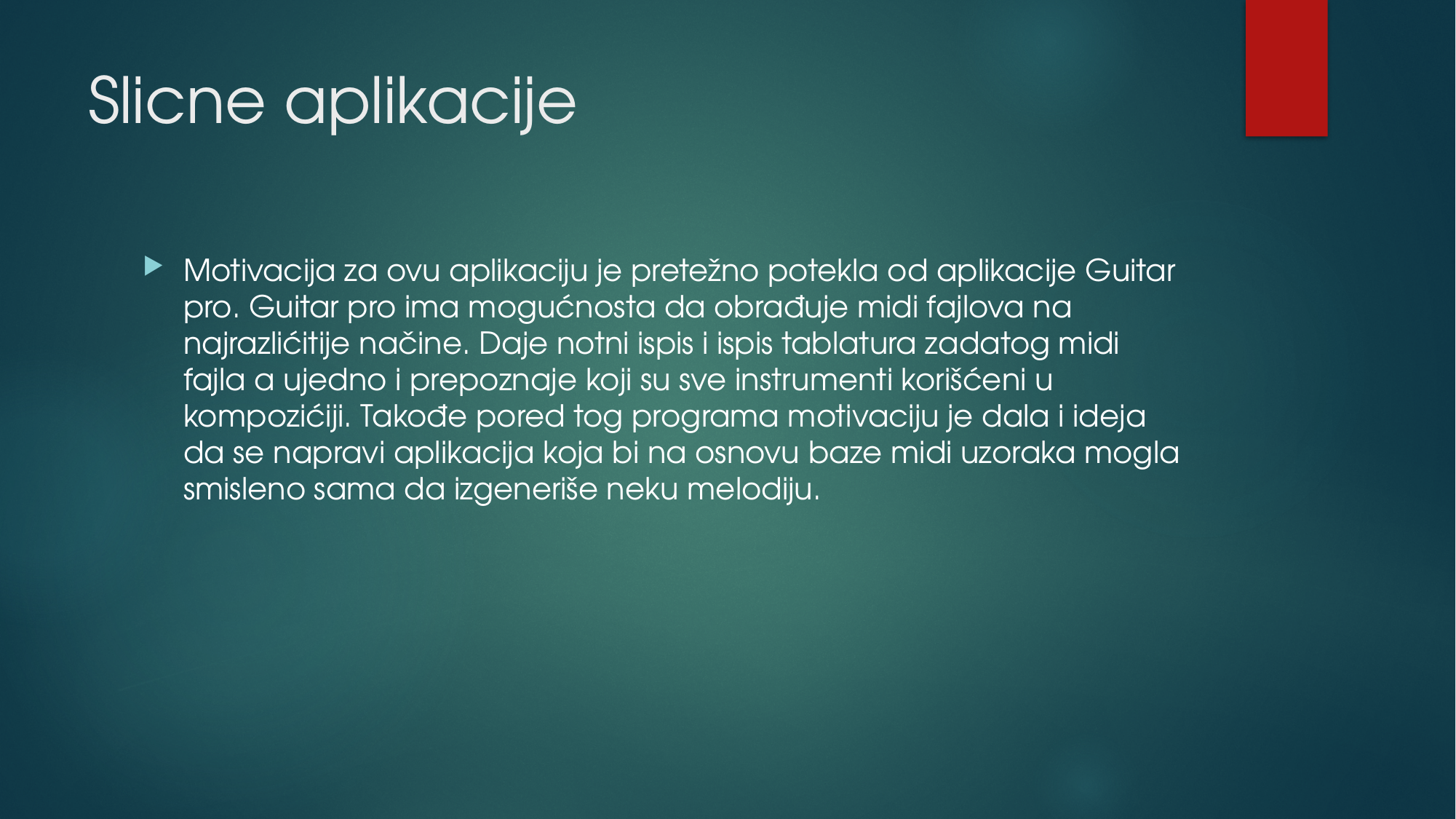

# Slicne aplikacije
Motivacija za ovu aplikaciju je pretežno potekla od aplikacije Guitar pro. Guitar pro ima mogućnosta da obrađuje midi fajlova na najrazlićitije načine. Daje notni ispis i ispis tablatura zadatog midi fajla a ujedno i prepoznaje koji su sve instrumenti korišćeni u kompozićiji. Takođe pored tog programa motivaciju je dala i ideja da se napravi aplikacija koja bi na osnovu baze midi uzoraka mogla smisleno sama da izgeneriše neku melodiju.